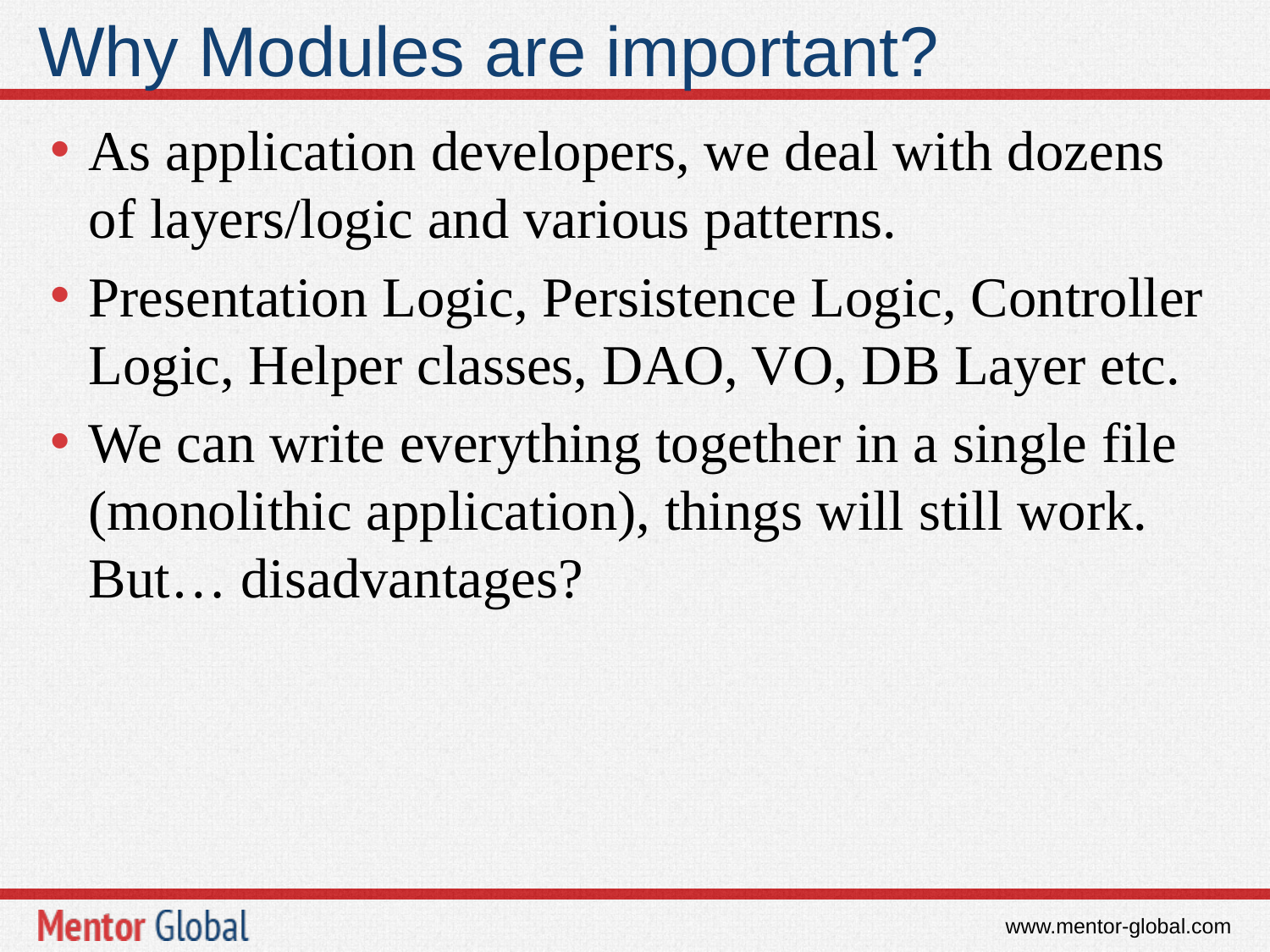

# Why Modules are important?
As application developers, we deal with dozens of layers/logic and various patterns.
Presentation Logic, Persistence Logic, Controller Logic, Helper classes, DAO, VO, DB Layer etc.
We can write everything together in a single file (monolithic application), things will still work.  But… disadvantages?